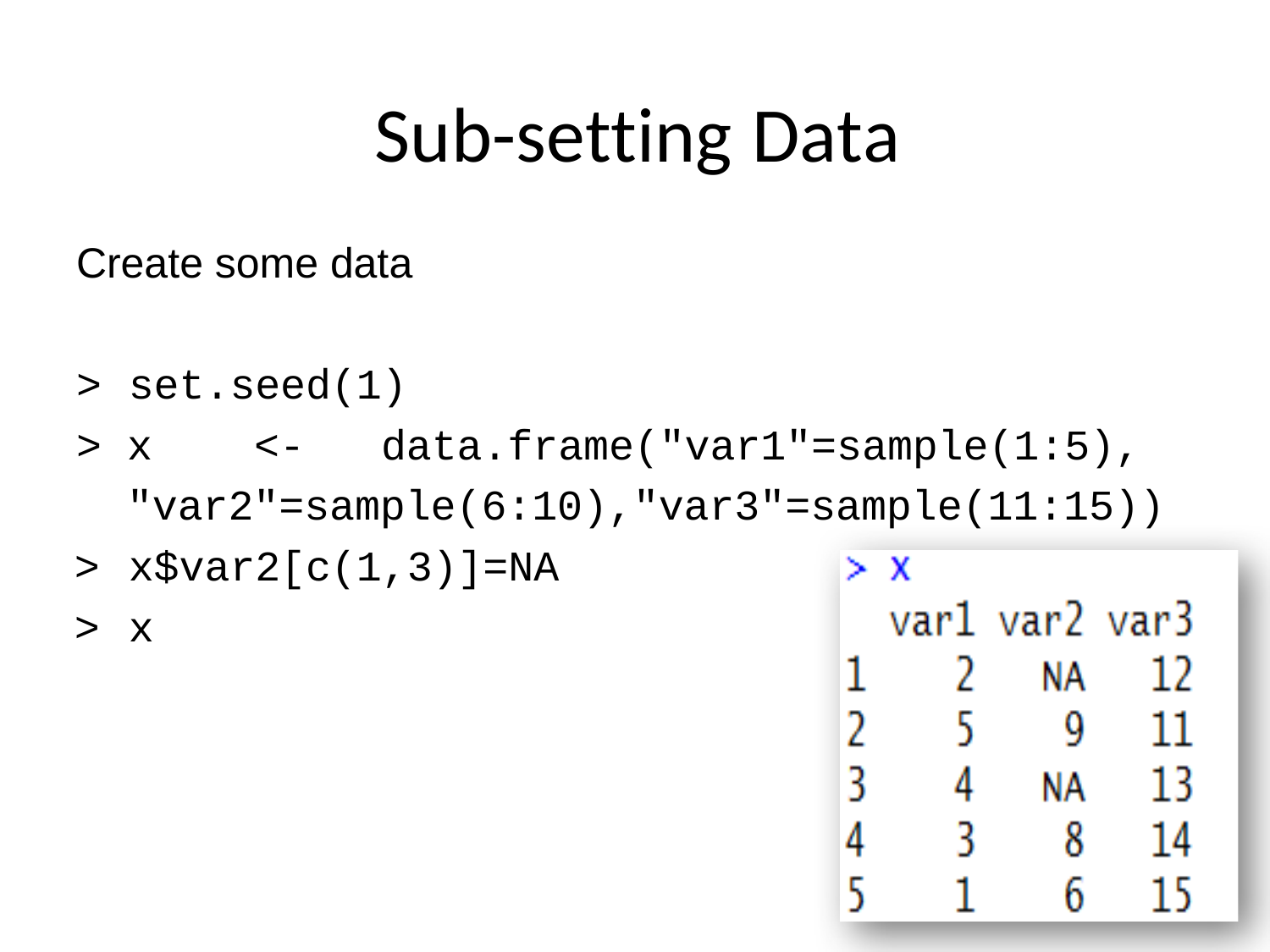

# Sub-setting Data
Create some data

>	set.seed(1)
>	x	<-	data.frame("var1"=sample(1:5), "var2"=sample(6:10),"var3"=sample(11:15))
>	x$var2[c(1,3)]=NA
>	x